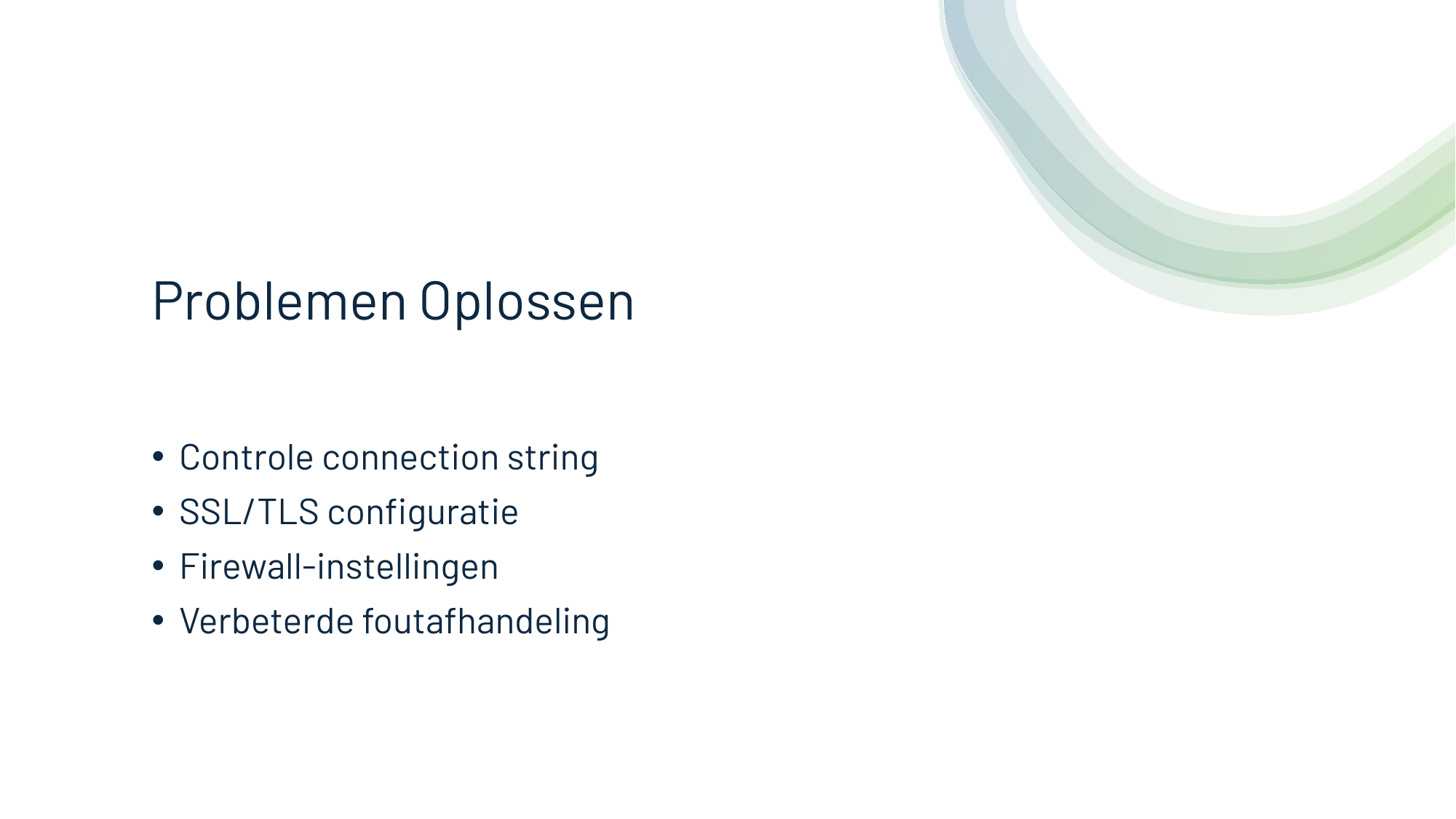

# Problemen Oplossen
Controle connection string
SSL/TLS configuratie
Firewall-instellingen
Verbeterde foutafhandeling